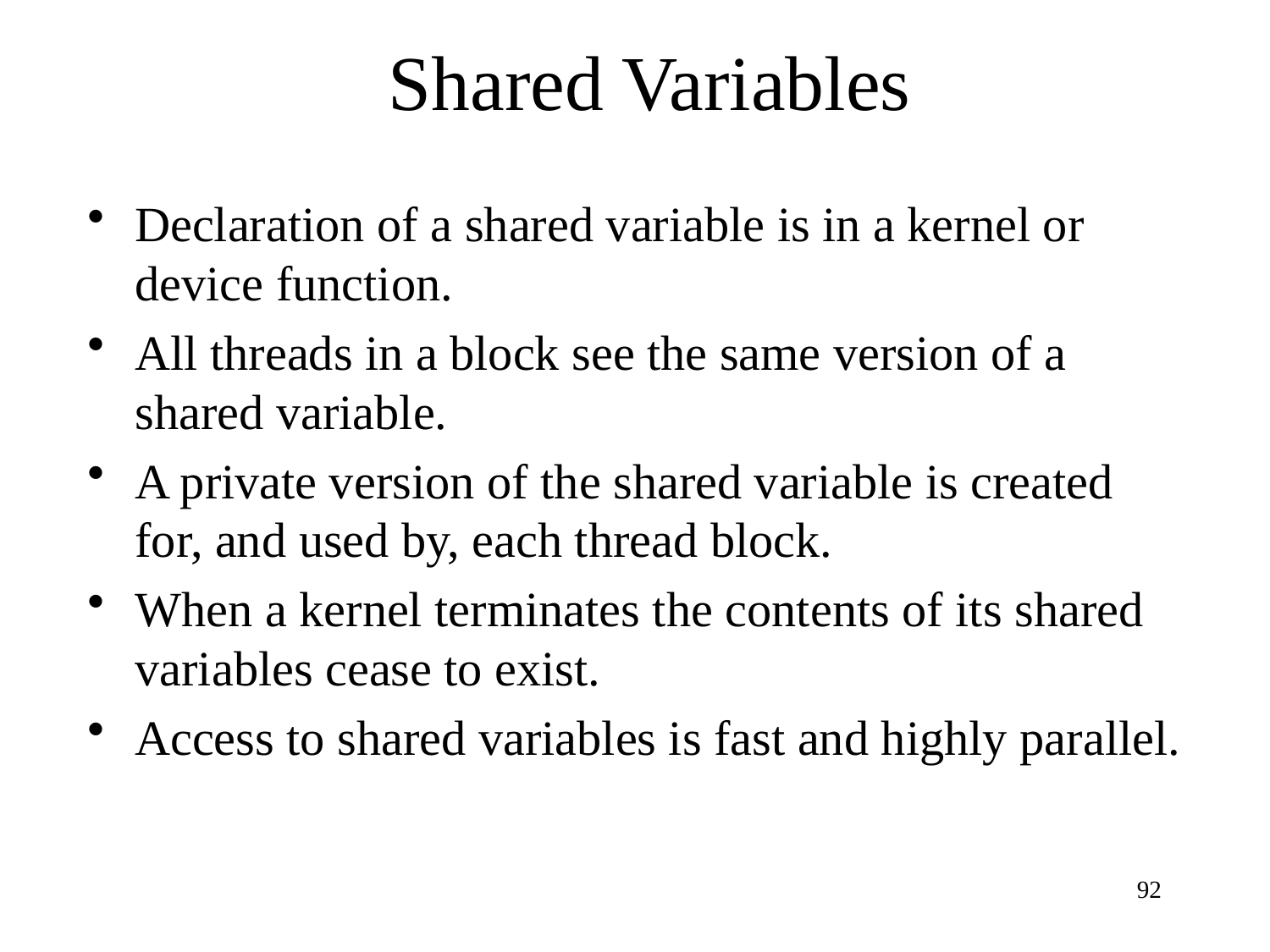

# Shared Variables
Declaration of a shared variable is in a kernel or device function.
All threads in a block see the same version of a shared variable.
A private version of the shared variable is created for, and used by, each thread block.
When a kernel terminates the contents of its shared variables cease to exist.
Access to shared variables is fast and highly parallel.
92